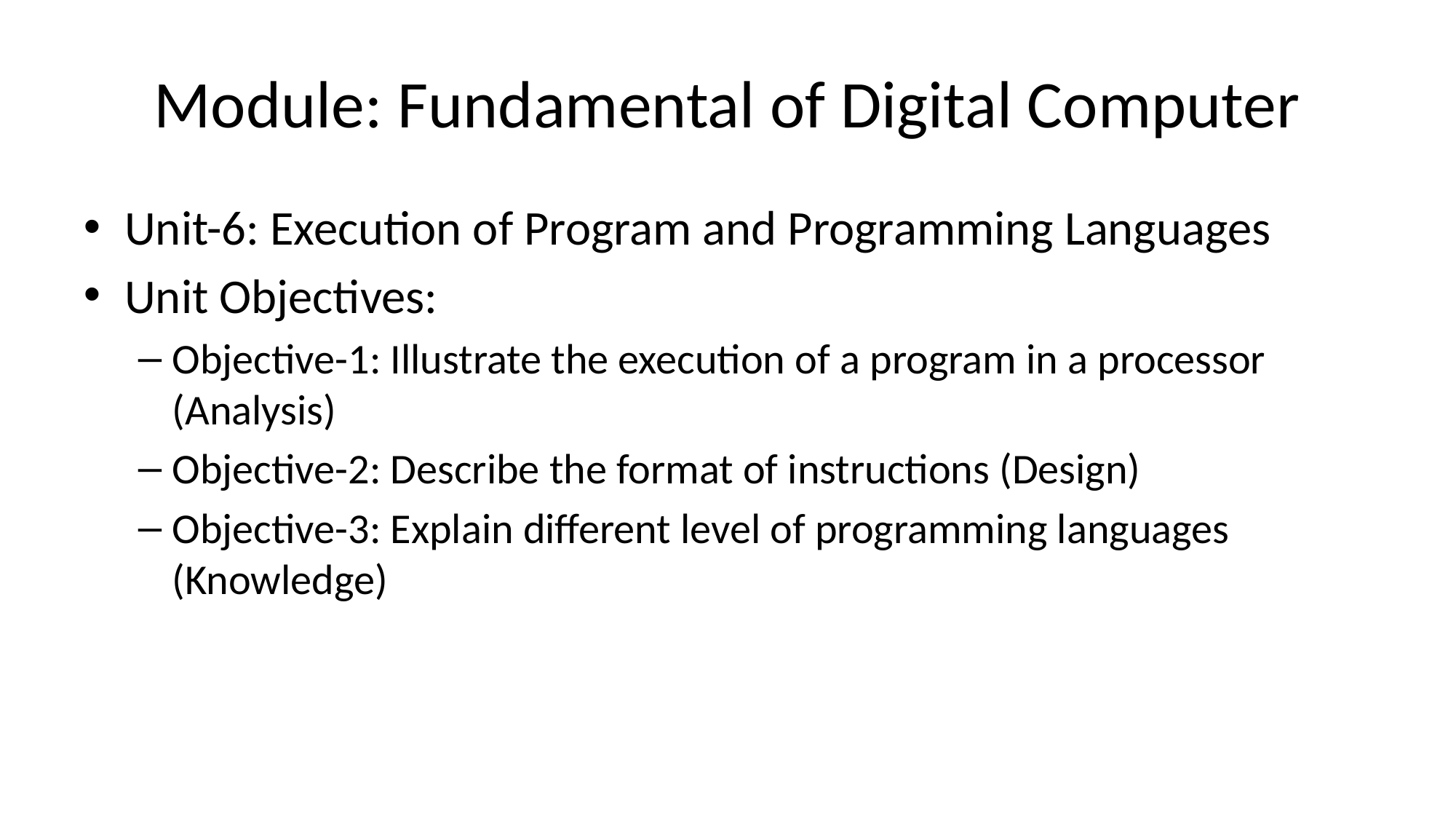

# Module: Fundamental of Digital Computer
Unit-6: Execution of Program and Programming Languages
Unit Objectives:
Objective-1: Illustrate the execution of a program in a processor (Analysis)
Objective-2: Describe the format of instructions (Design)
Objective-3: Explain different level of programming languages (Knowledge)